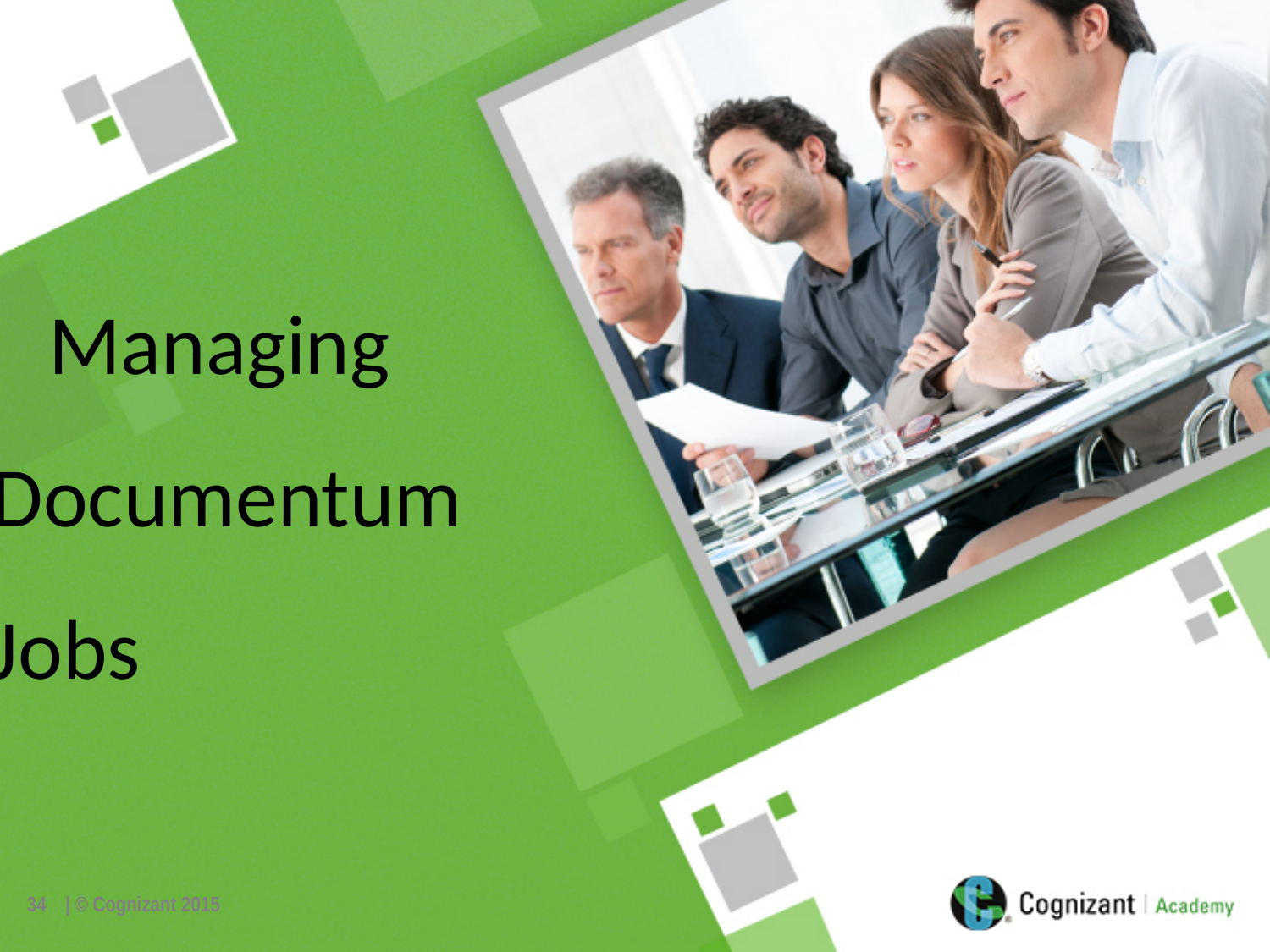

Managing 	Documentum 	Jobs
34
| © Cognizant 2015